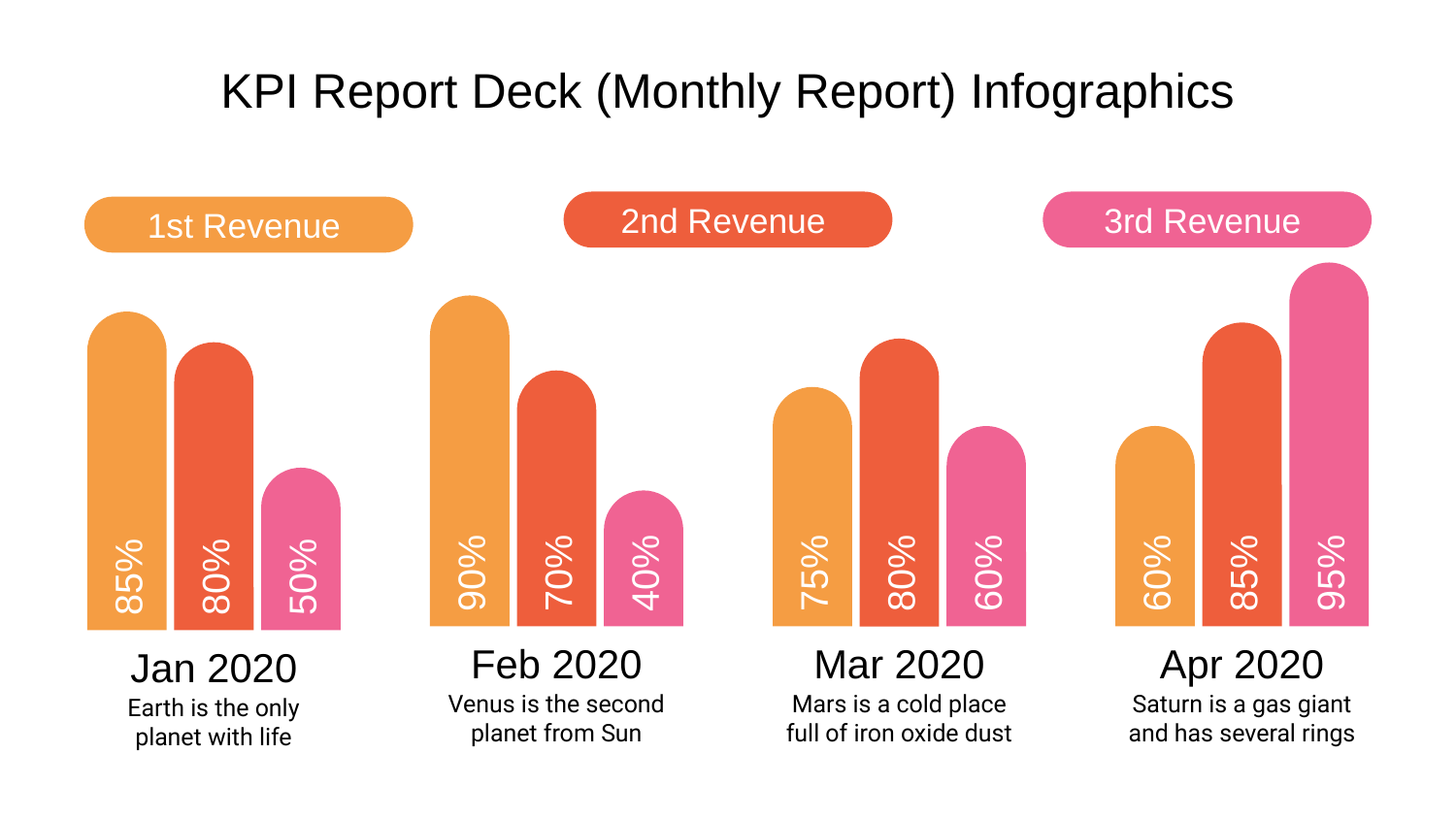

# KPI Report Deck (Monthly Report) Infographics
2nd Revenue
3rd Revenue
1st Revenue

90%
60%
75%
70%
40%
85%
95%
80%
60%
85%
80%
50%
Feb 2020
Mar 2020
Apr 2020
Jan 2020
Venus is the second planet from Sun
Mars is a cold place full of iron oxide dust
Saturn is a gas giant and has several rings
Earth is the only planet with life